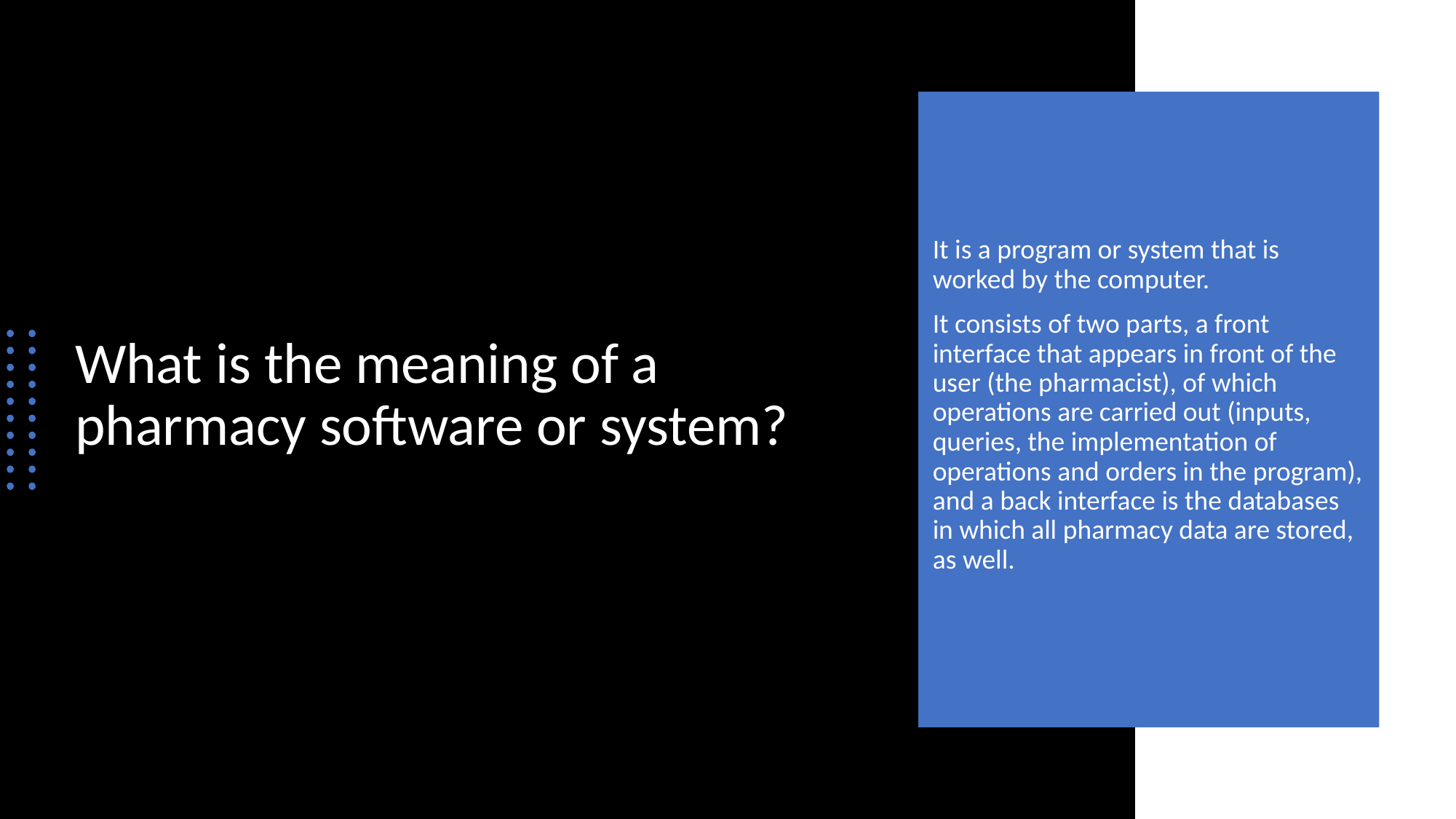

It is a program or system that is worked by the computer.
It consists of two parts, a front interface that appears in front of the user (the pharmacist), of which operations are carried out (inputs, queries, the implementation of operations and orders in the program), and a back interface is the databases in which all pharmacy data are stored, as well.
# What is the meaning of a pharmacy software or system?